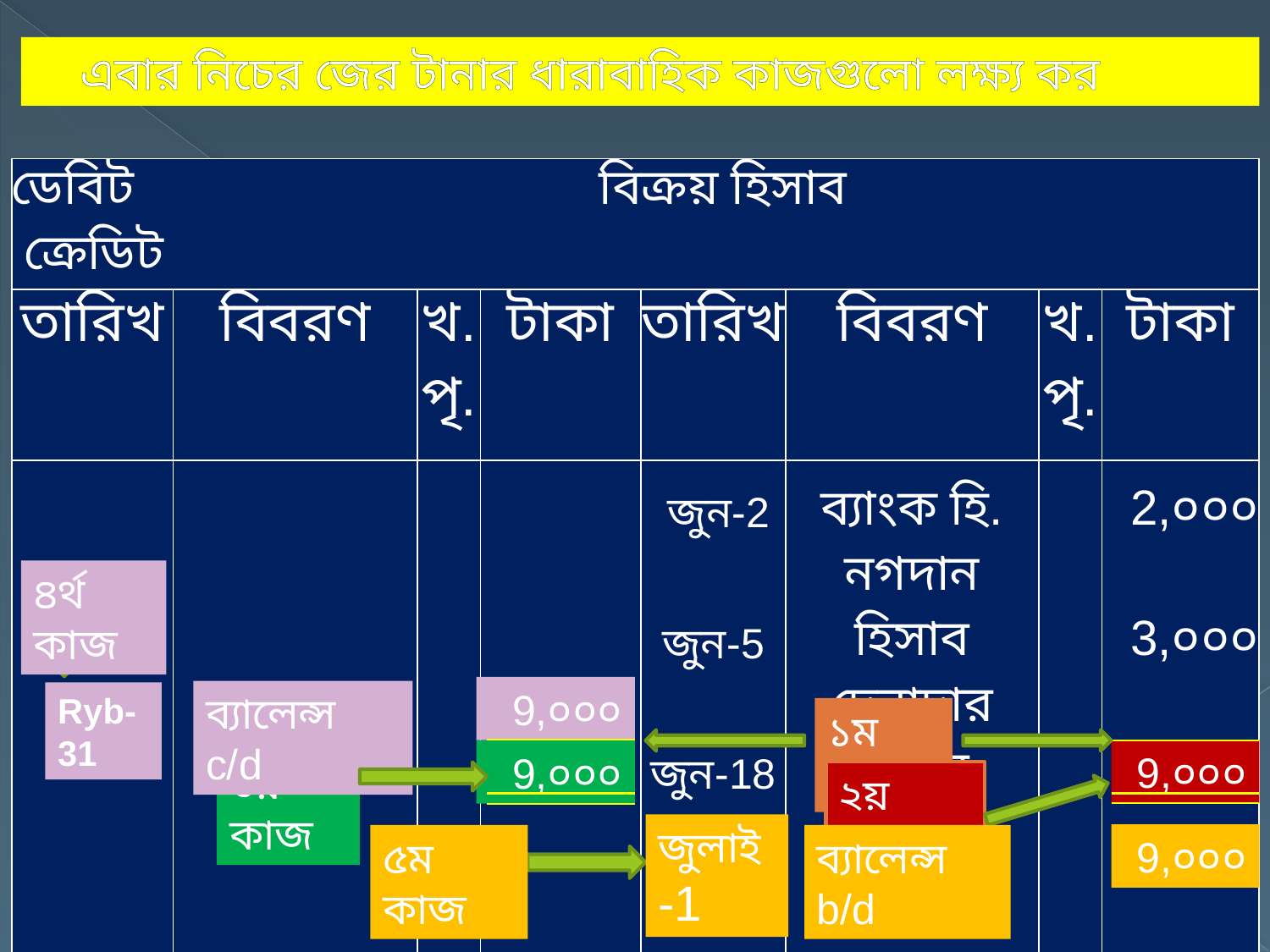

# এবার নিচের জের টানার ধারাবাহিক কাজগুলো লক্ষ্য কর
| ডেবিট বিক্রয় হিসাব    ক্রেডিট |  |  |  |  |  |  |  |
| --- | --- | --- | --- | --- | --- | --- | --- |
| তারিখ | বিবরণ | খ. পৃ. | টাকা | তারিখ | বিবরণ | খ. পৃ. | টাকা |
|  |  |  |  | জুন-2 | ব্যাংক হি. |  | 2,০০০ |
|  |  |  |  | জুন-5 | নগদান হিসাব |  | 3,০০০ |
|  |  |  |  | জুন-18 | দেনাদার হিসাব |  | 4,০০০ |
|  |  |  |  |  |  |  |  |
|  |  |  |  |  |  |  |  |
|  |  |  |  |  |  |  |  |
৪র্থ কাজ

9,০০০
ব্যালেন্স c/d
Ryb-31
১ম কাজ

9,০০০
9,০০০
৩য় কাজ
২য় কাজ

জুলাই-1
9,০০০
৫ম কাজ
ব্যালেন্স b/d